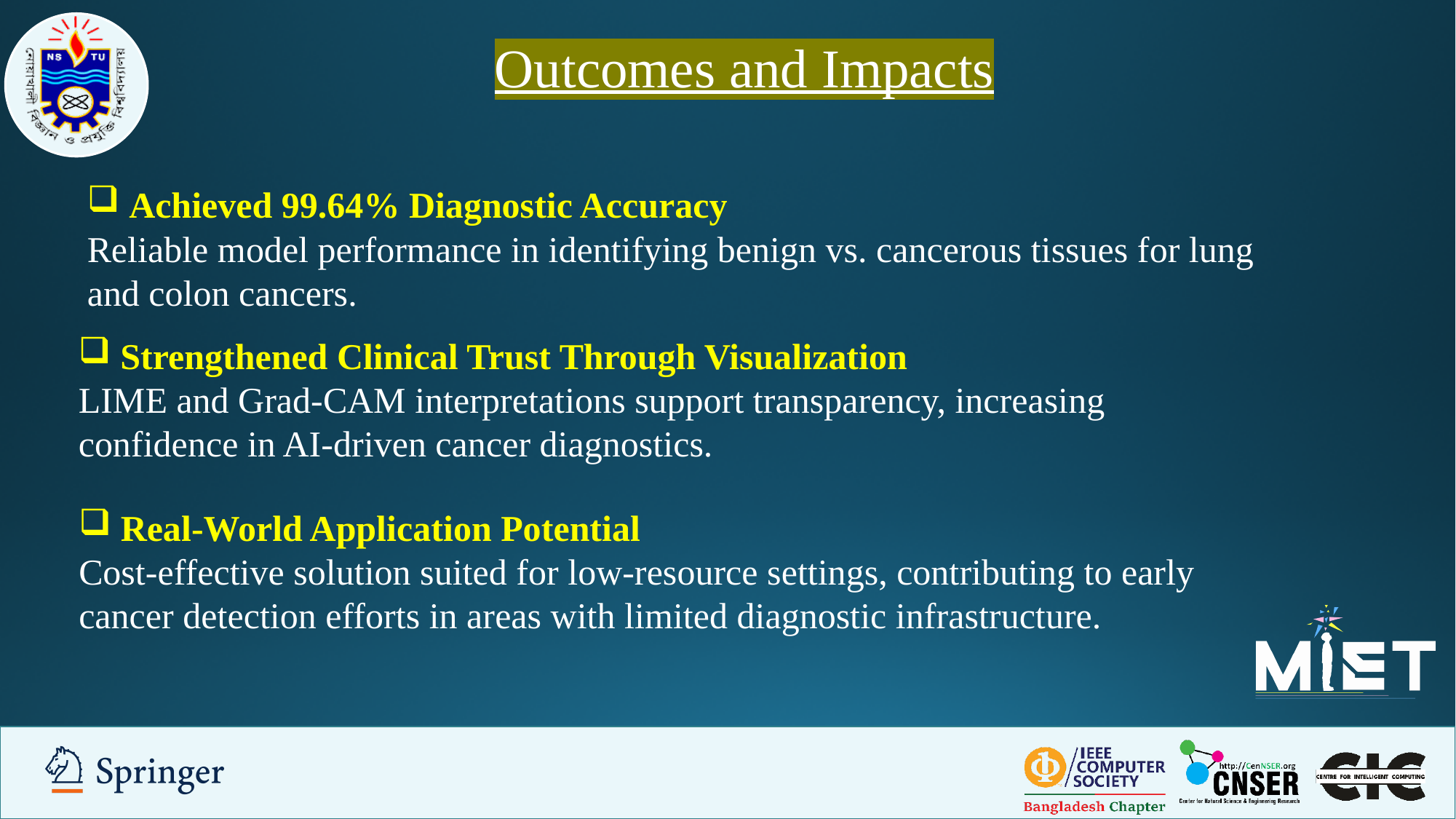

# Outcomes and Impacts
 Achieved 99.64% Diagnostic Accuracy
Reliable model performance in identifying benign vs. cancerous tissues for lung and colon cancers.
 Strengthened Clinical Trust Through Visualization
LIME and Grad-CAM interpretations support transparency, increasing confidence in AI-driven cancer diagnostics.
 Real-World Application Potential
Cost-effective solution suited for low-resource settings, contributing to early
cancer detection efforts in areas with limited diagnostic infrastructure.